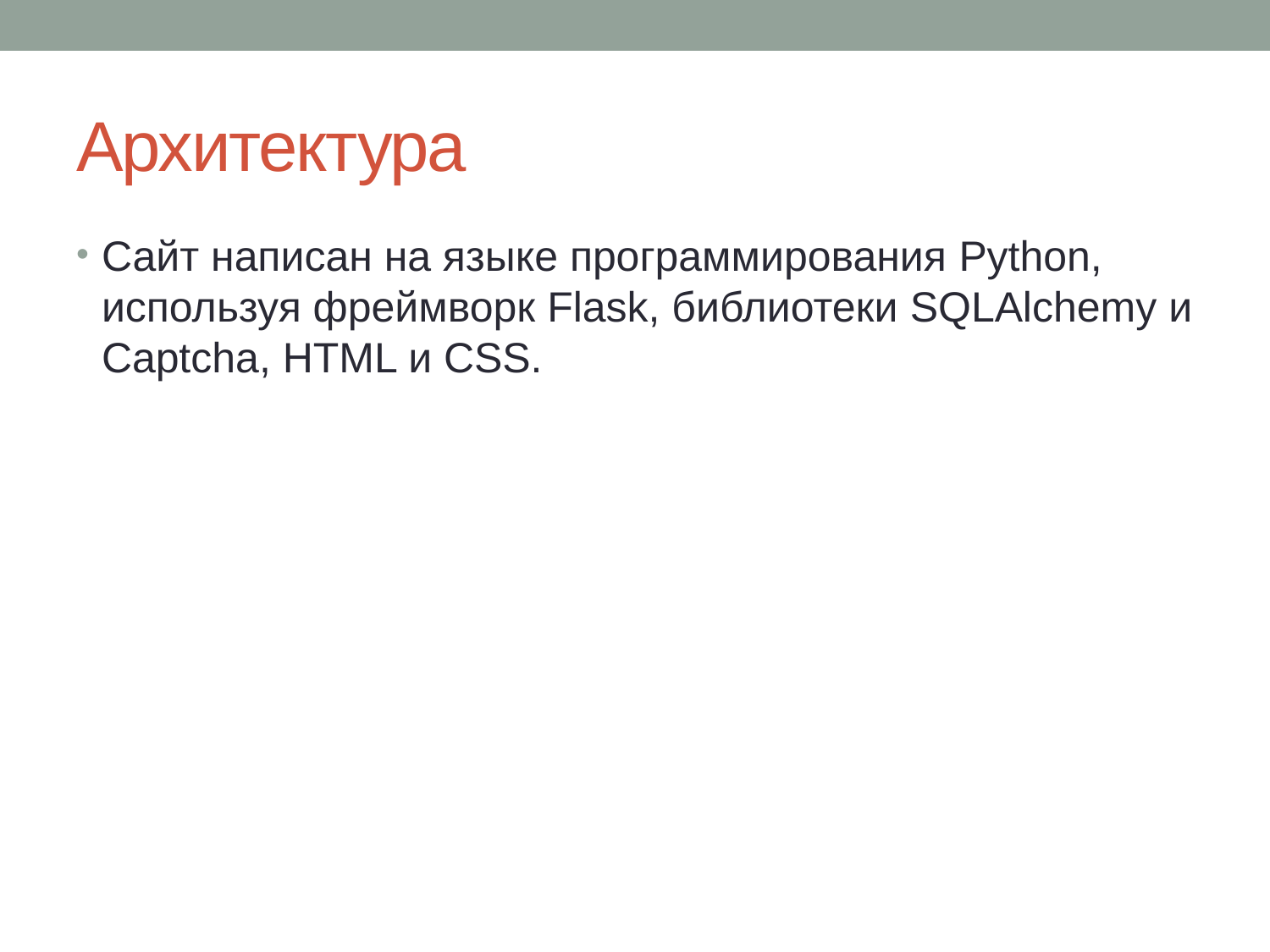

# Архитектура
Сайт написан на языке программирования Python, используя фреймворк Flask, библиотеки SQLAlchemy и Captcha, HTML и CSS.